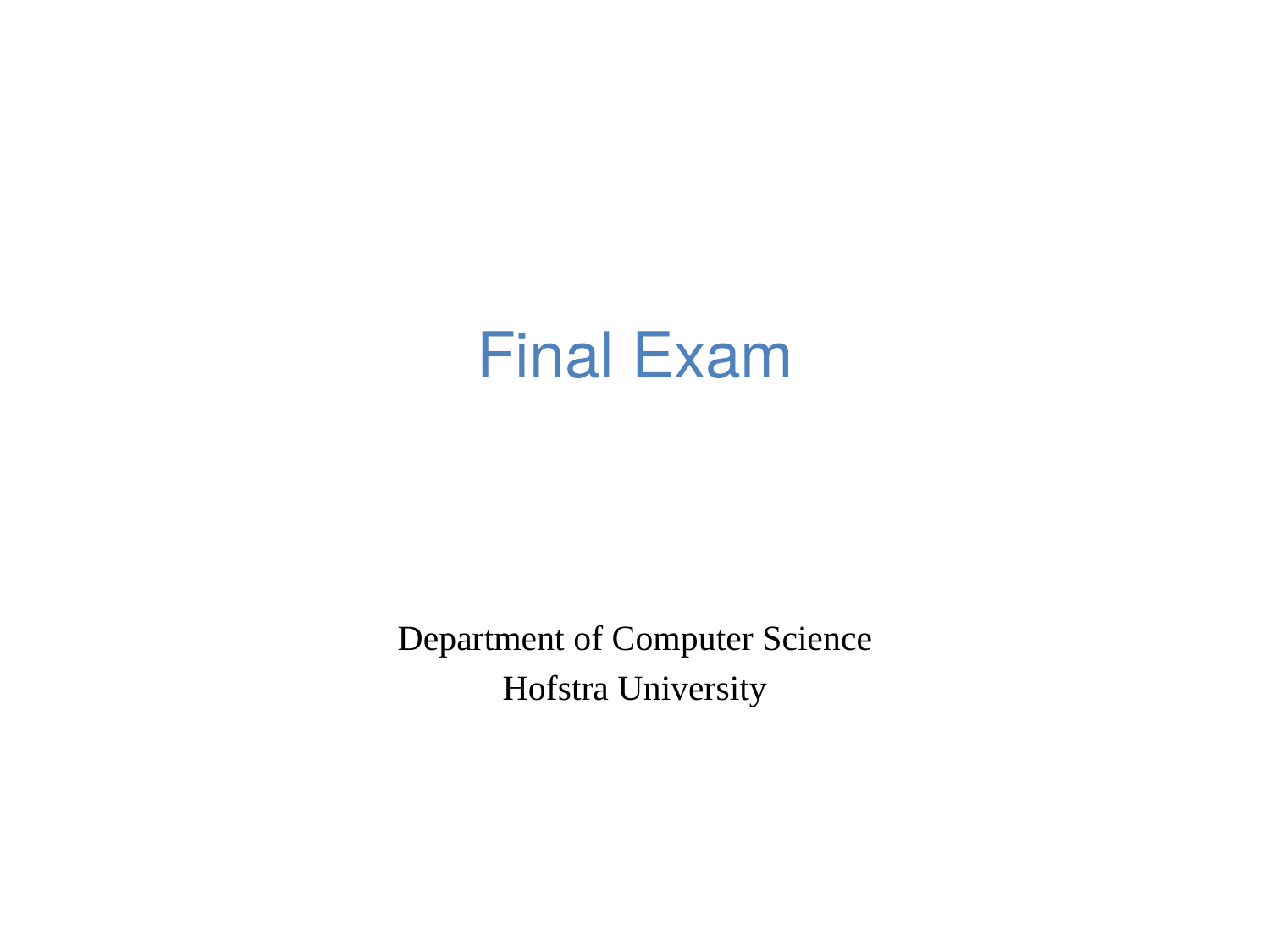

# Final Exam
Department of Computer Science
Hofstra University